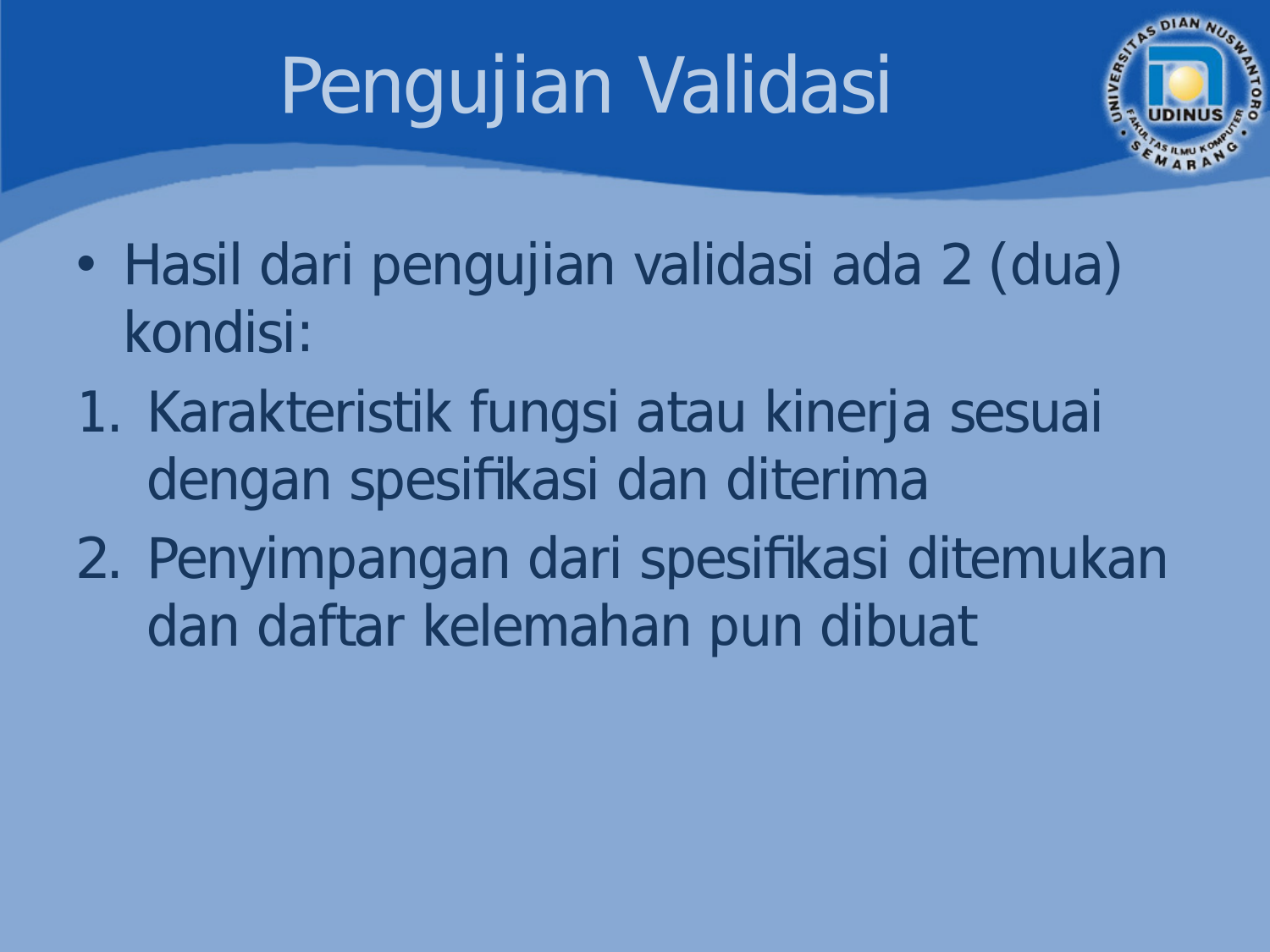

# Pengujian Validasi
Hasil dari pengujian validasi ada 2 (dua) kondisi:
Karakteristik fungsi atau kinerja sesuai dengan spesifikasi dan diterima
Penyimpangan dari spesifikasi ditemukan dan daftar kelemahan pun dibuat